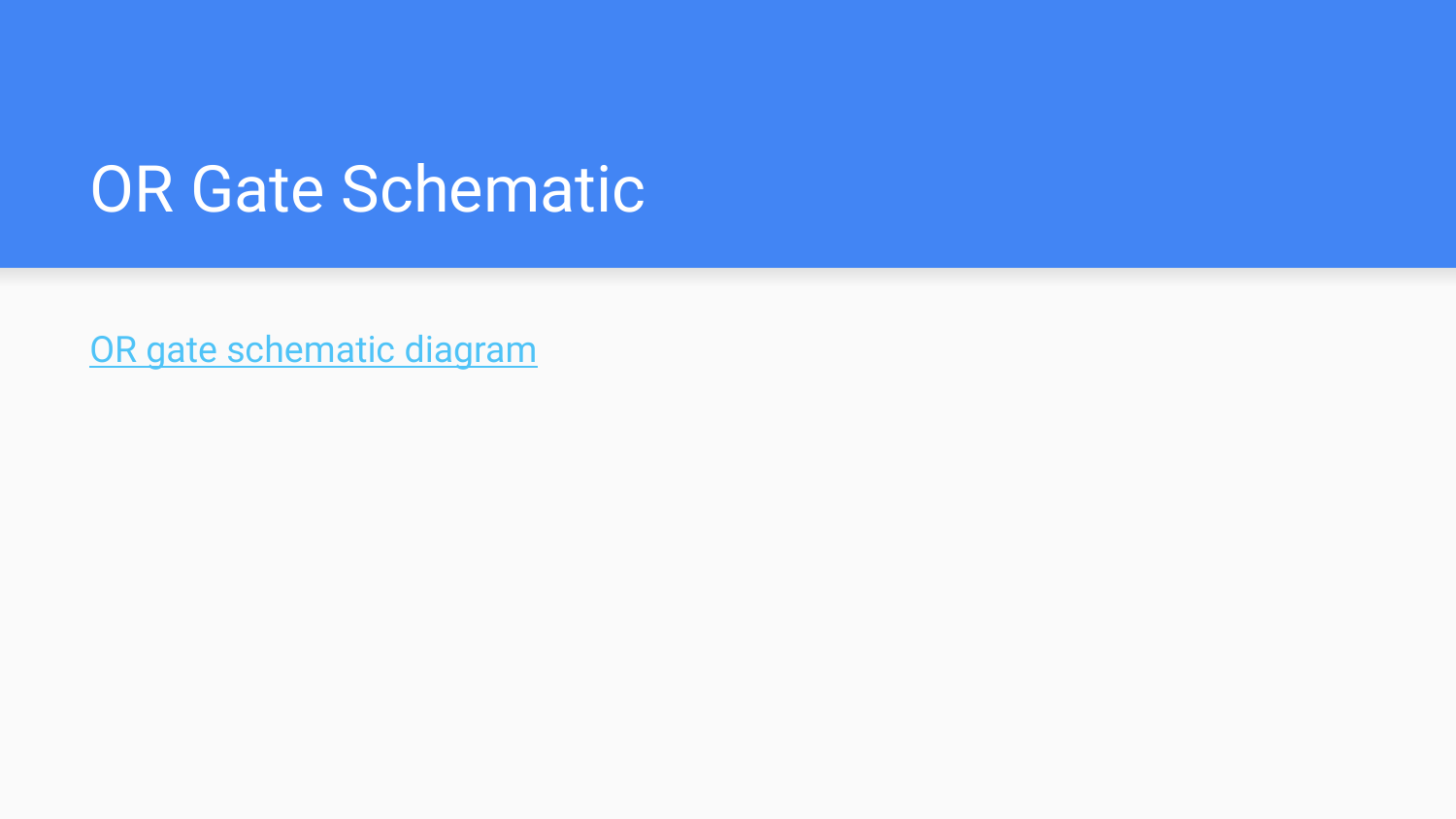

# OR Gate Schematic
OR gate schematic diagram